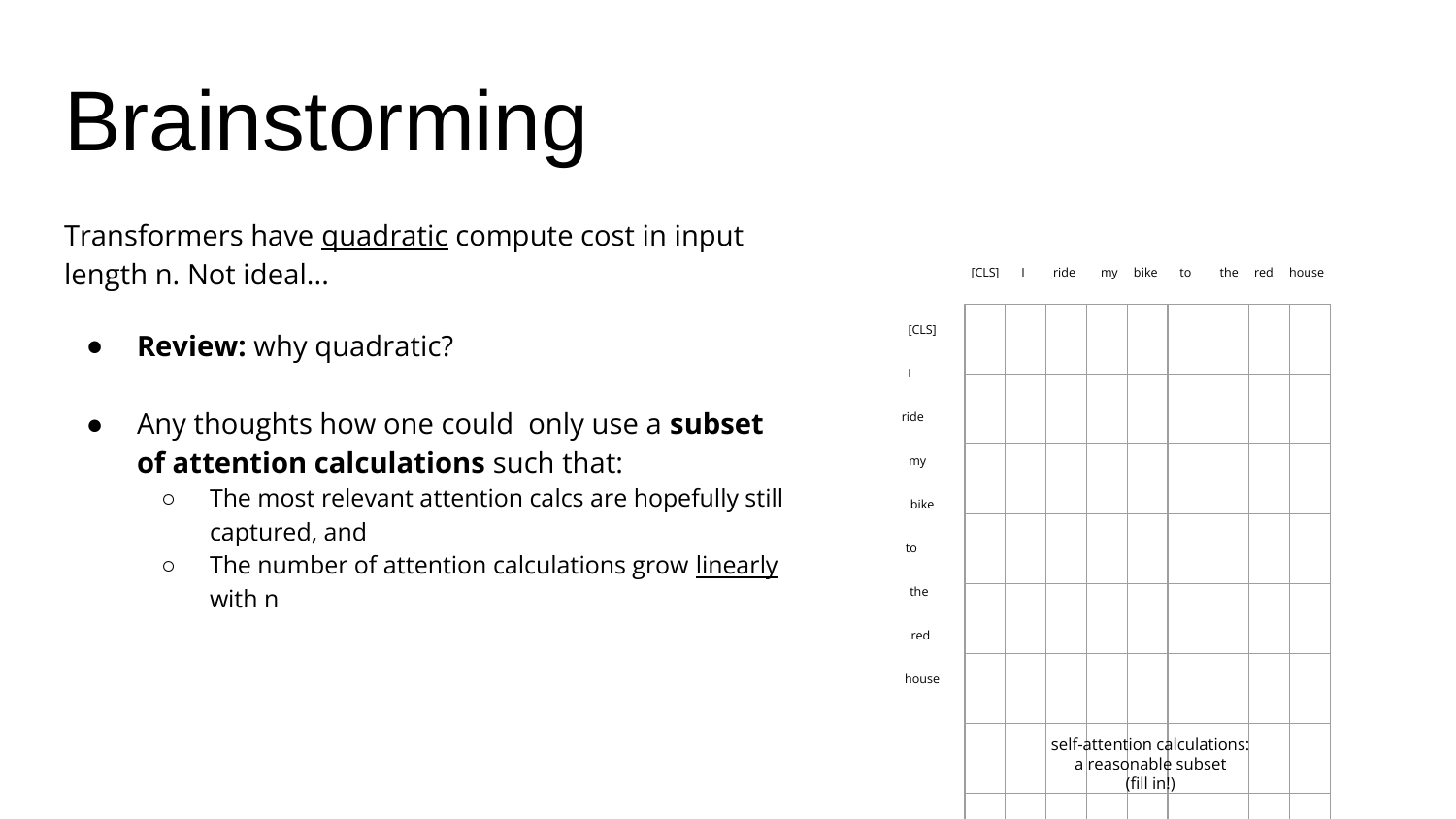

# Brainstorming
Transformers have quadratic compute cost in input length n. Not ideal...
Review: why quadratic?
Any thoughts how one could  only use a subset of attention calculations such that:
The most relevant attention calcs are hopefully still captured, and
The number of attention calculations grow linearly with n

[CLS]       I         ride        my     bike       to         the     red     house
|  |  |  |  |  |  |  |  |  |
| --- | --- | --- | --- | --- | --- | --- | --- | --- |
|  |  |  |  |  |  |  |  |  |
|  |  |  |  |  |  |  |  |  |
|  |  |  |  |  |  |  |  |  |
|  |  |  |  |  |  |  |  |  |
|  |  |  |  |  |  |  |  |  |
|  |  |  |  |  |  |  |  |  |
|  |  |  |  |  |  |  |  |  |
|  |  |  |  |  |  |  |  |  |
[CLS]
I

 ride

 my

 bike

 to

 the

 red

 house
self-attention calculations:
a reasonable subset
(fill in!)